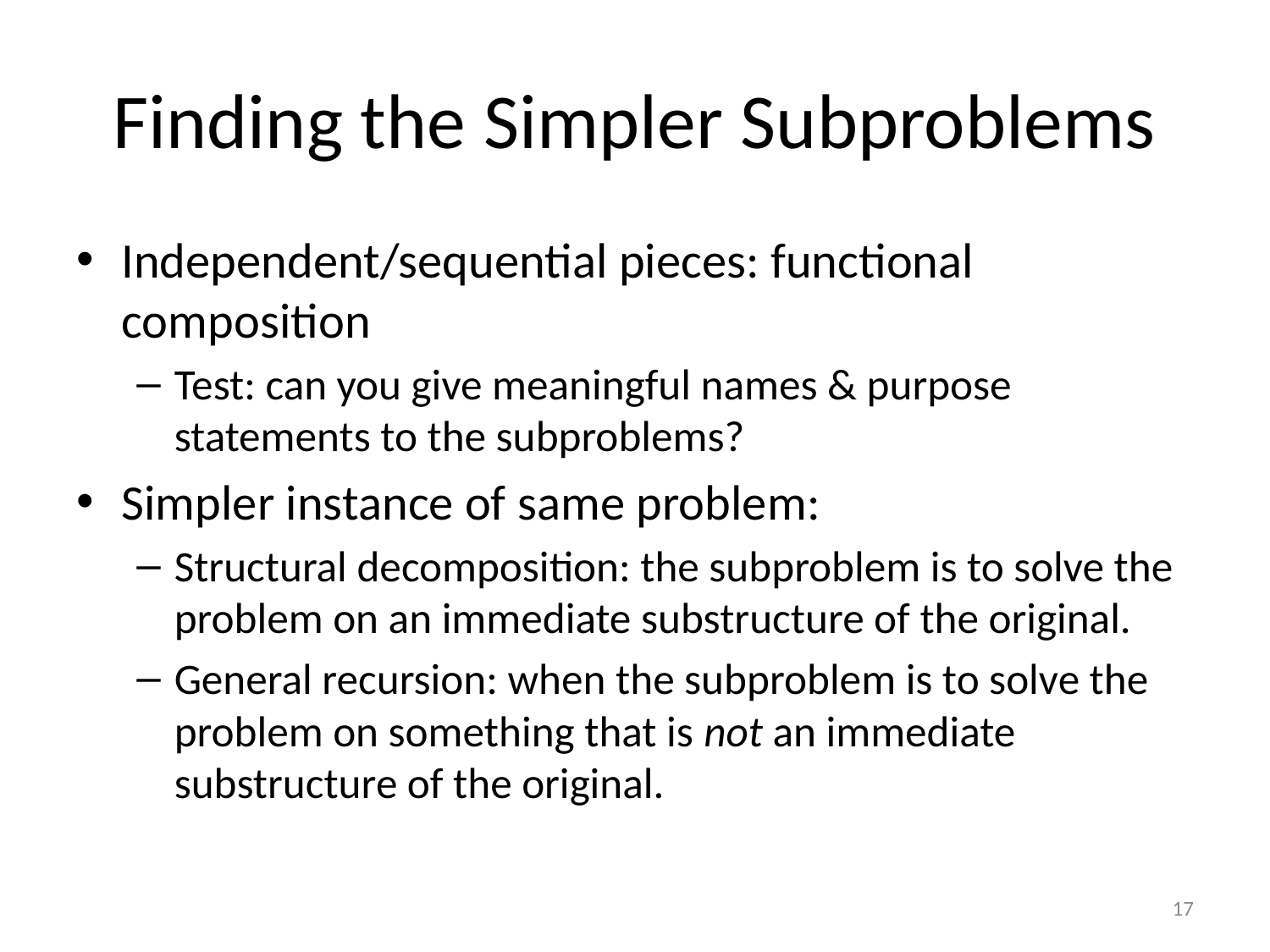

# Finding the Simpler Subproblems
Independent/sequential pieces: functional composition
Test: can you give meaningful names & purpose statements to the subproblems?
Simpler instance of same problem:
Structural decomposition: the subproblem is to solve the problem on an immediate substructure of the original.
General recursion: when the subproblem is to solve the problem on something that is not an immediate substructure of the original.
17